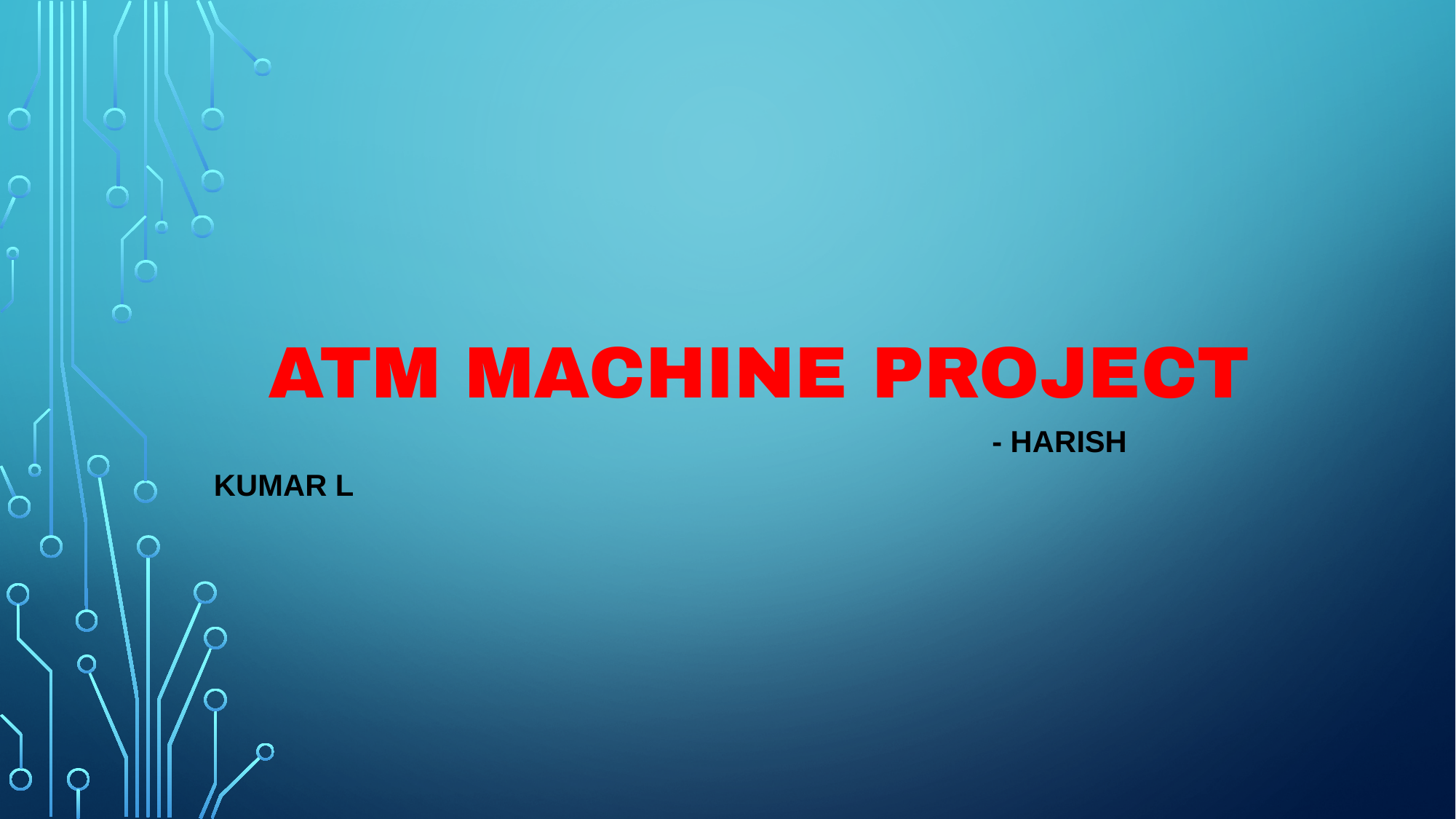

# ATM MACHINE PROJECT
                                                                                             - Harish Kumar L